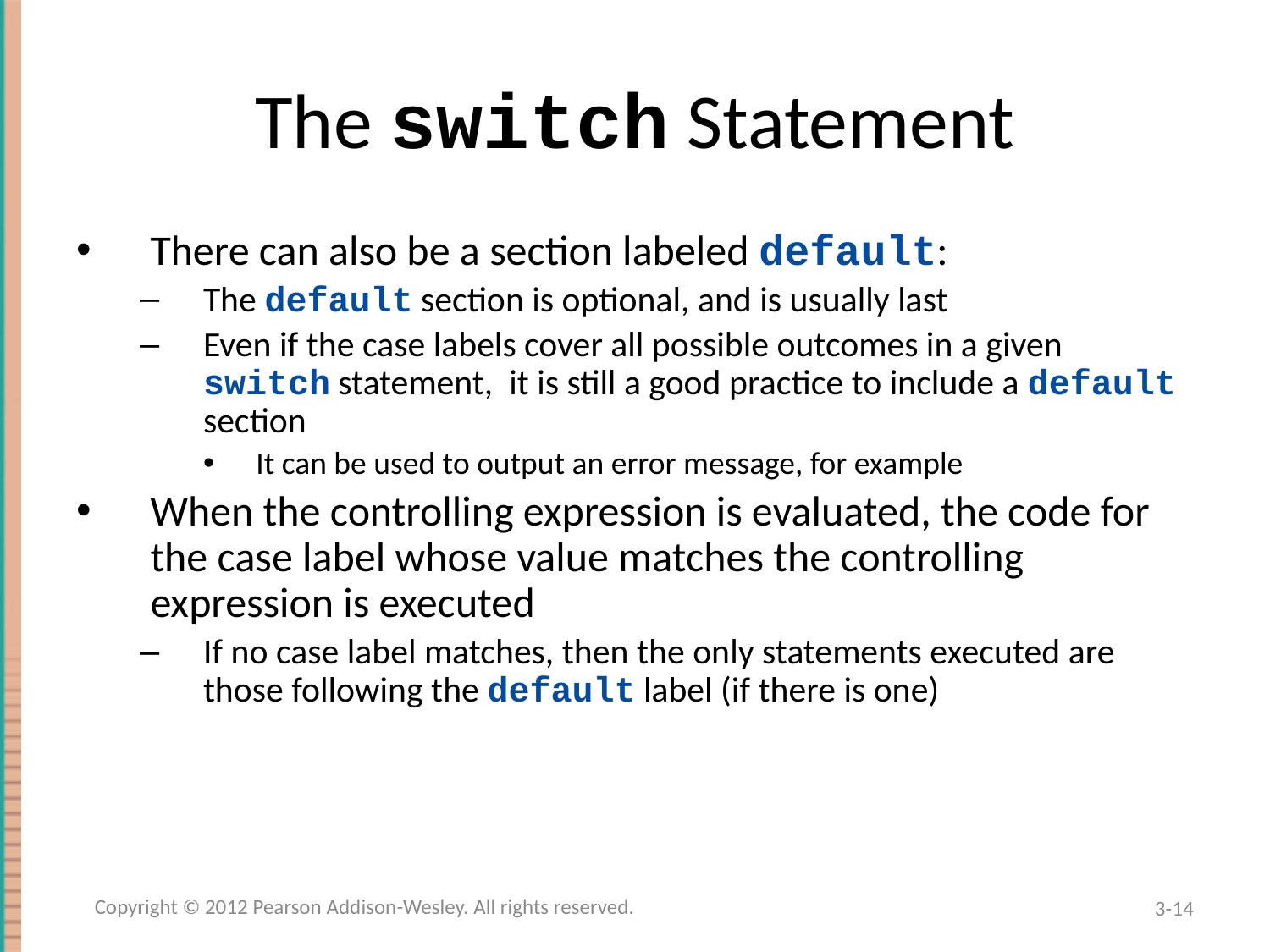

# The switch Statement
There can also be a section labeled default:
The default section is optional, and is usually last
Even if the case labels cover all possible outcomes in a given switch statement,  it is still a good practice to include a default section
It can be used to output an error message, for example
When the controlling expression is evaluated, the code for the case label whose value matches the controlling expression is executed
If no case label matches, then the only statements executed are those following the default label (if there is one)
Copyright © 2012 Pearson Addison-Wesley. All rights reserved.
3-14